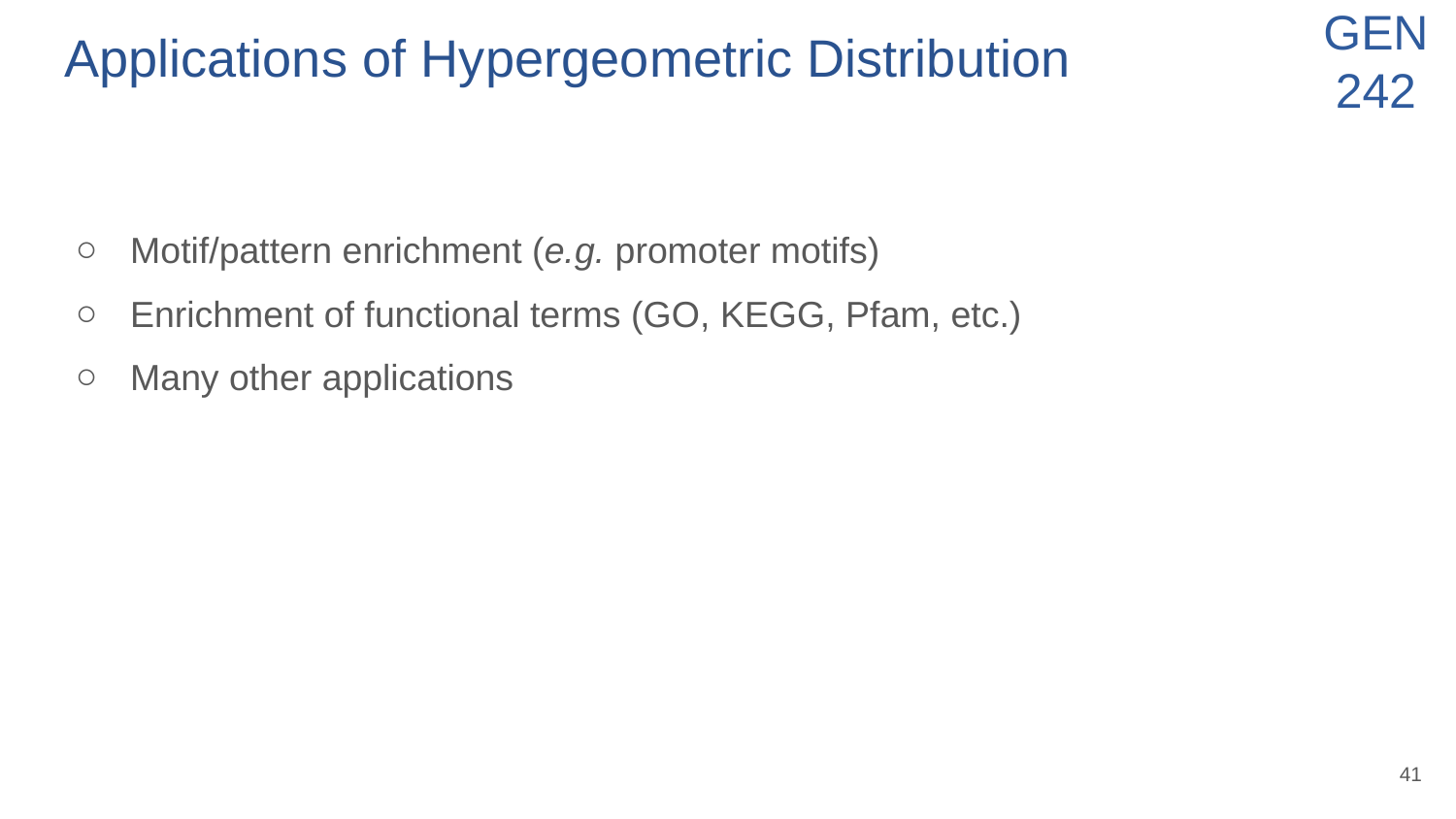

# Applications of Hypergeometric Distribution
Motif/pattern enrichment (e.g. promoter motifs)
Enrichment of functional terms (GO, KEGG, Pfam, etc.)
Many other applications
41